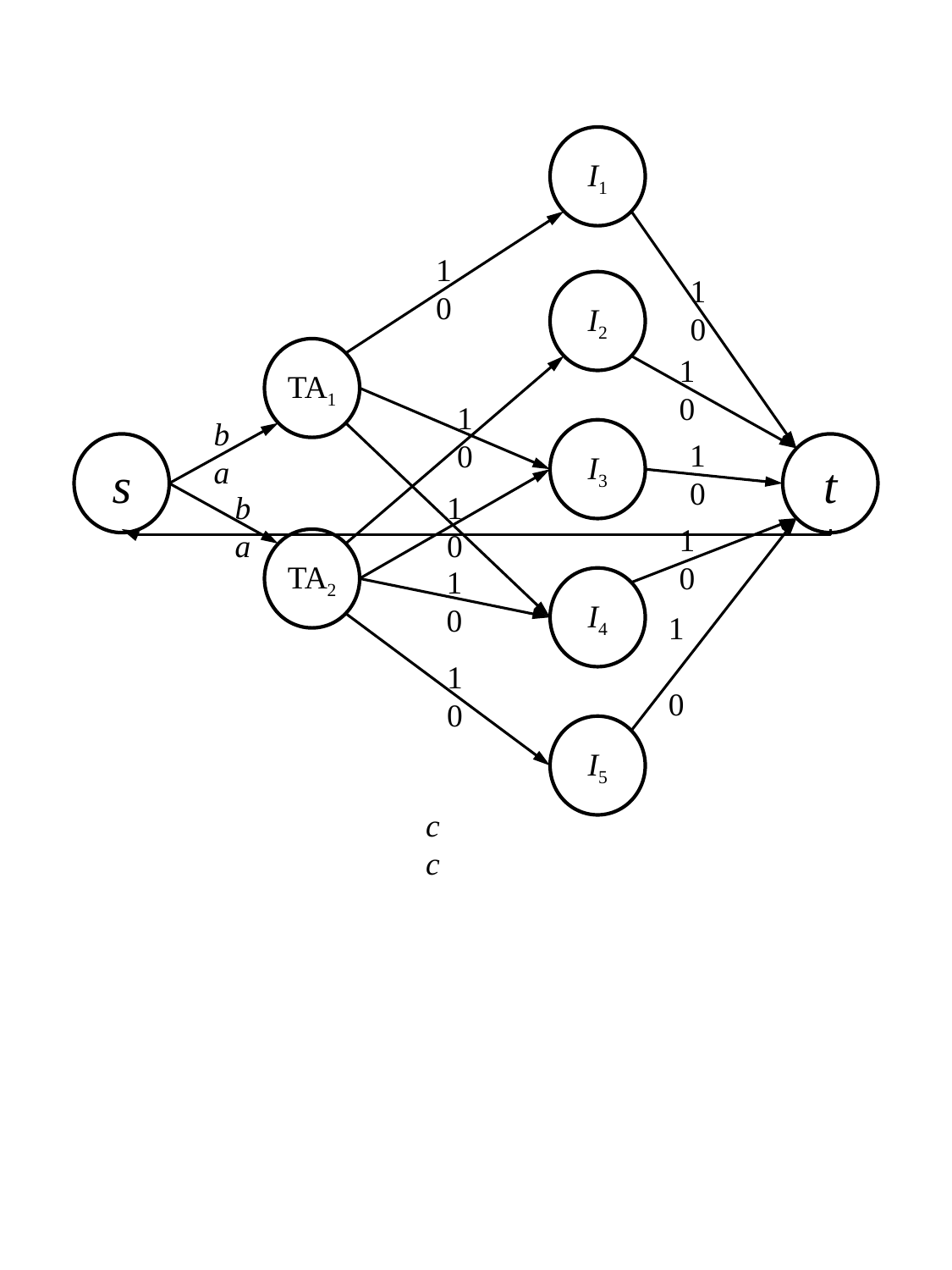

I1
1
0
1
0
I2
TA1
1
0
1
0
b
a
I3
1
0
s
t
b
a
1
0
1
0
TA2
1
0
I4
1

0
1
0
I5
c
c